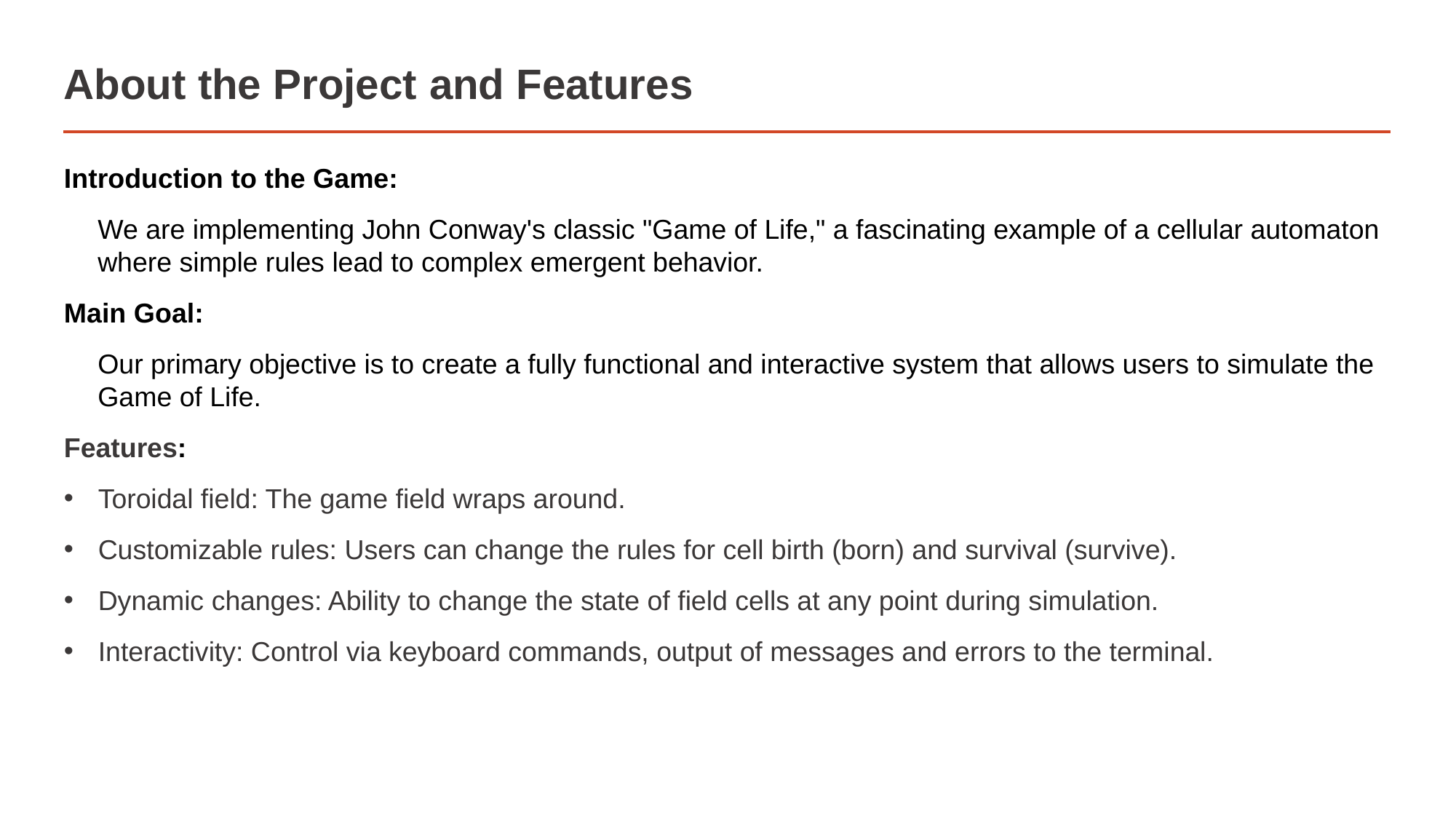

# About the Project and Features
Introduction to the Game:
We are implementing John Conway's classic "Game of Life," a fascinating example of a cellular automaton where simple rules lead to complex emergent behavior.
Main Goal:
Our primary objective is to create a fully functional and interactive system that allows users to simulate the Game of Life.
Features:
Toroidal field: The game field wraps around.
Customizable rules: Users can change the rules for cell birth (born) and survival (survive).
Dynamic changes: Ability to change the state of field cells at any point during simulation.
Interactivity: Control via keyboard commands, output of messages and errors to the terminal.